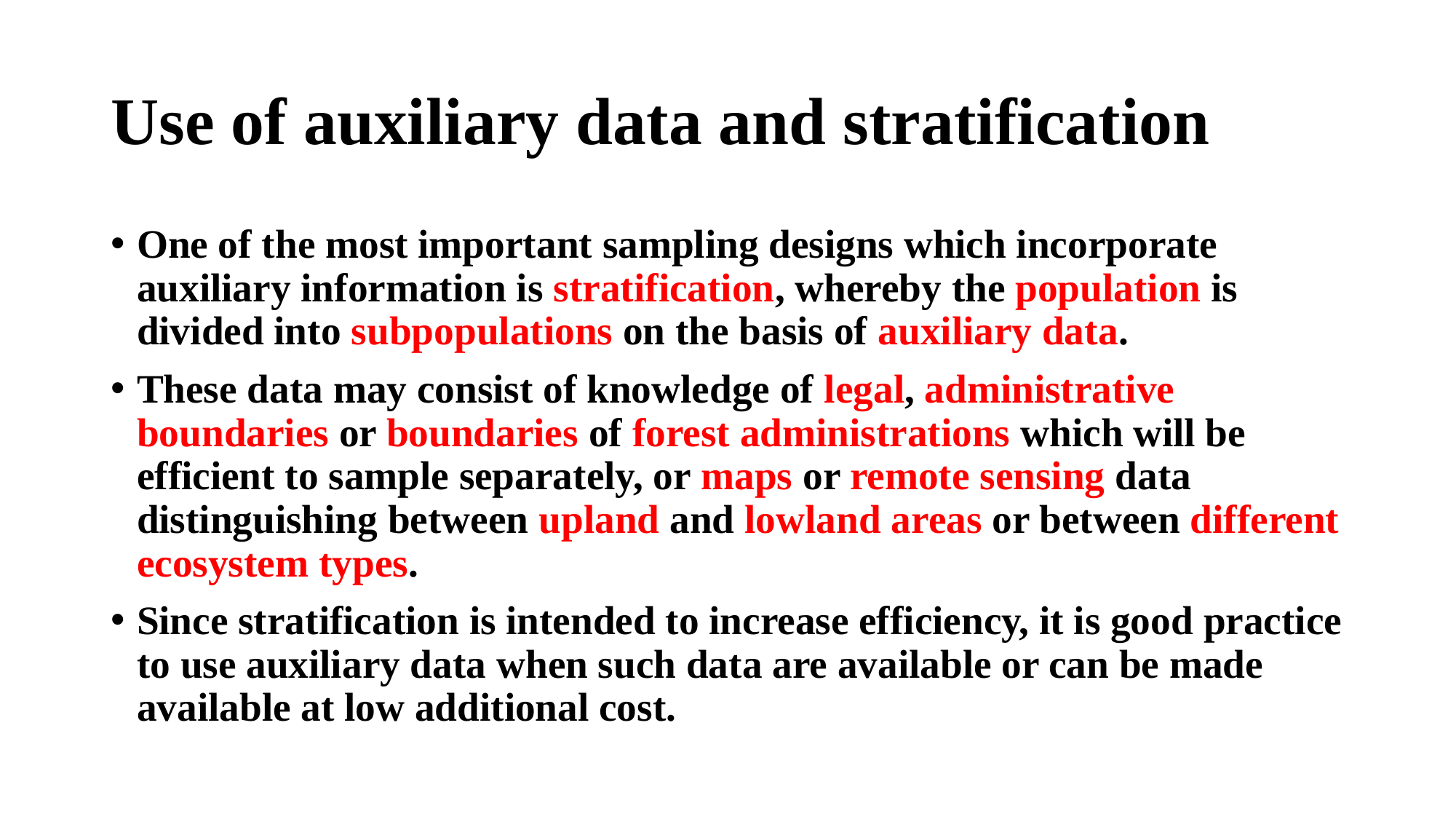

# Use of auxiliary data and stratification
One of the most important sampling designs which incorporate auxiliary information is stratification, whereby the population is divided into subpopulations on the basis of auxiliary data.
These data may consist of knowledge of legal, administrative boundaries or boundaries of forest administrations which will be efficient to sample separately, or maps or remote sensing data distinguishing between upland and lowland areas or between different ecosystem types.
Since stratification is intended to increase efficiency, it is good practice to use auxiliary data when such data are available or can be made available at low additional cost.